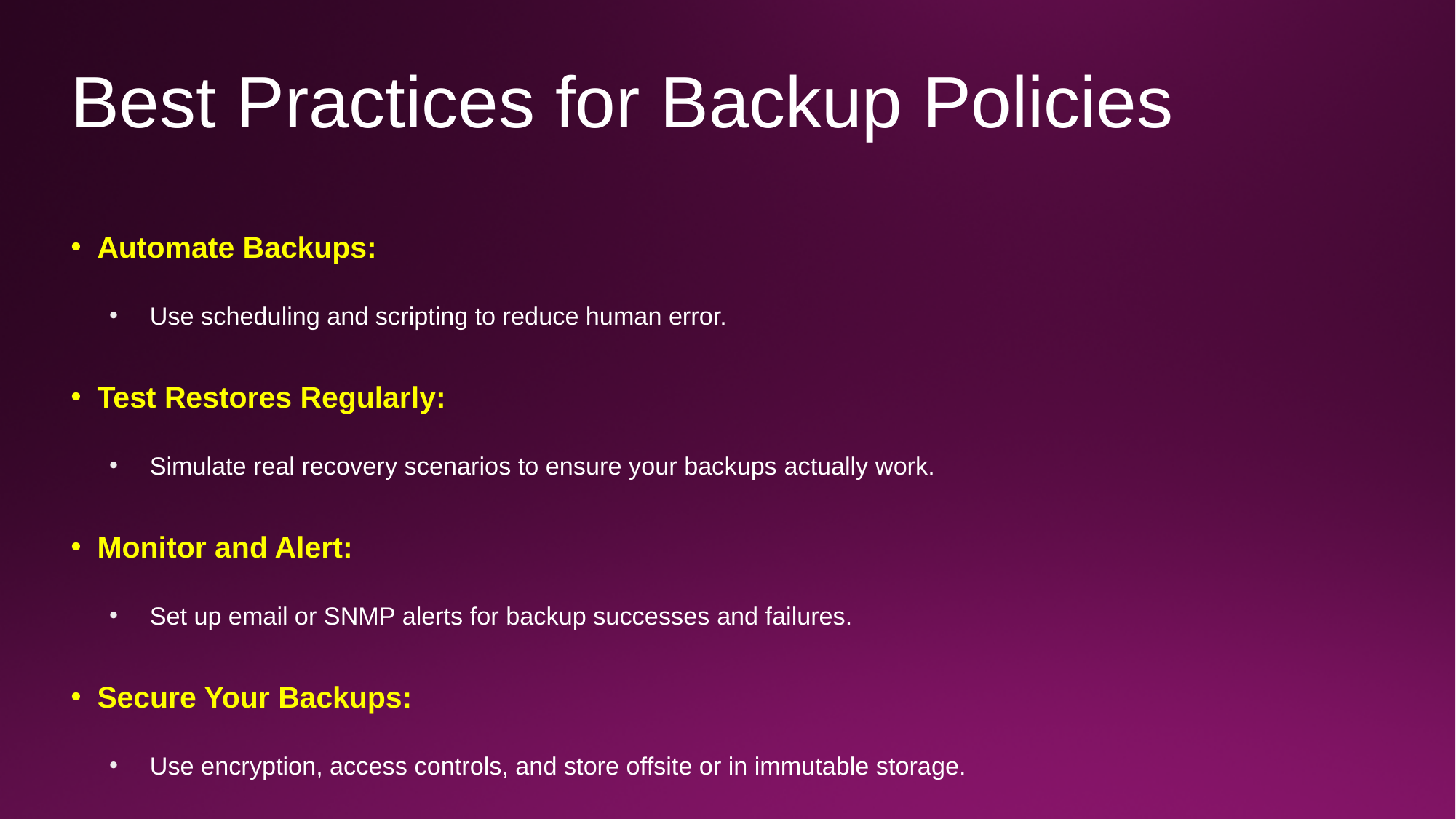

# Best Practices for Backup Policies
Automate Backups:
Use scheduling and scripting to reduce human error.
Test Restores Regularly:
Simulate real recovery scenarios to ensure your backups actually work.
Monitor and Alert:
Set up email or SNMP alerts for backup successes and failures.
Secure Your Backups:
Use encryption, access controls, and store offsite or in immutable storage.